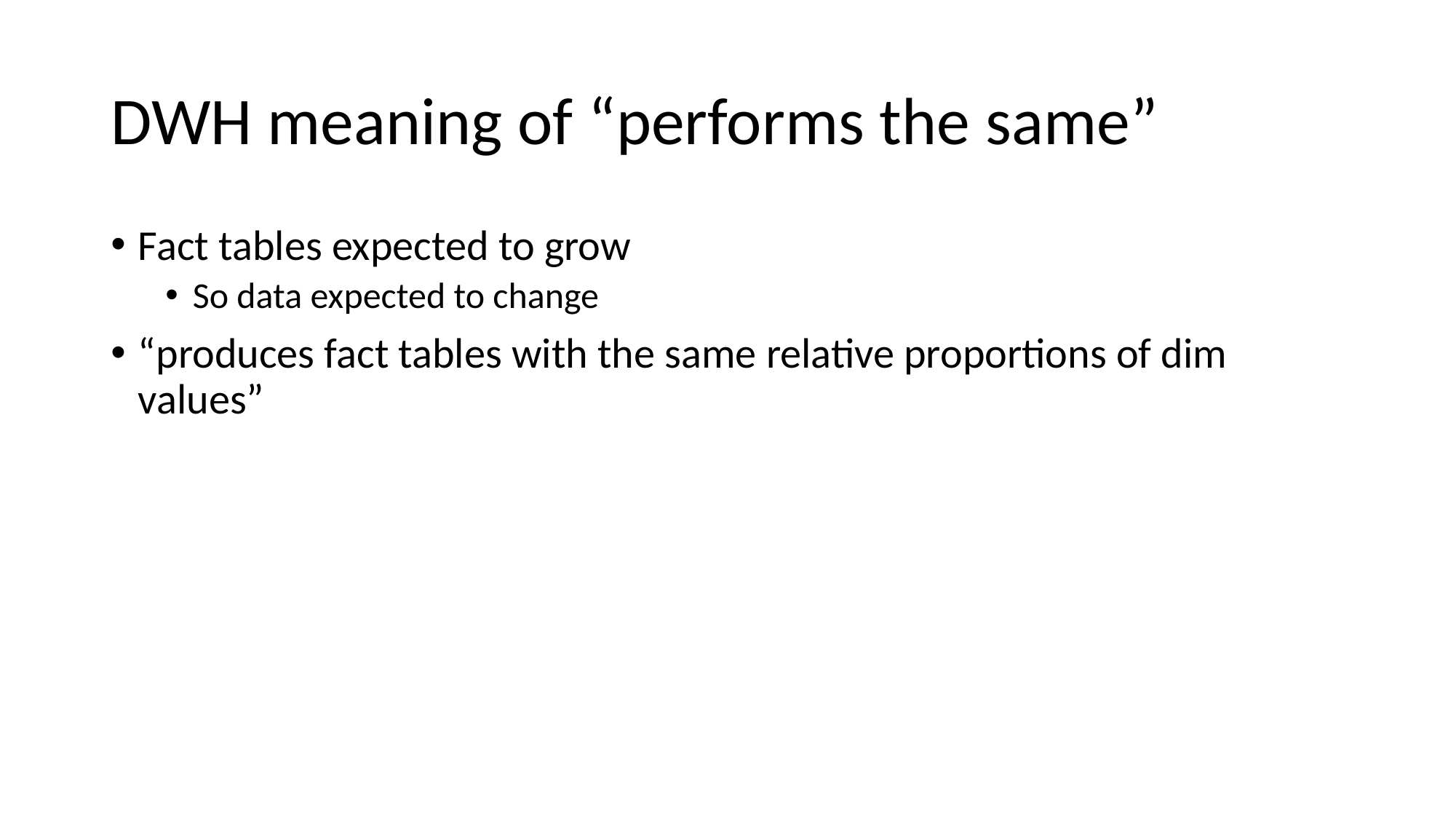

# DWH meaning of “performs the same”
Fact tables expected to grow
So data expected to change
“produces fact tables with the same relative proportions of dim values”